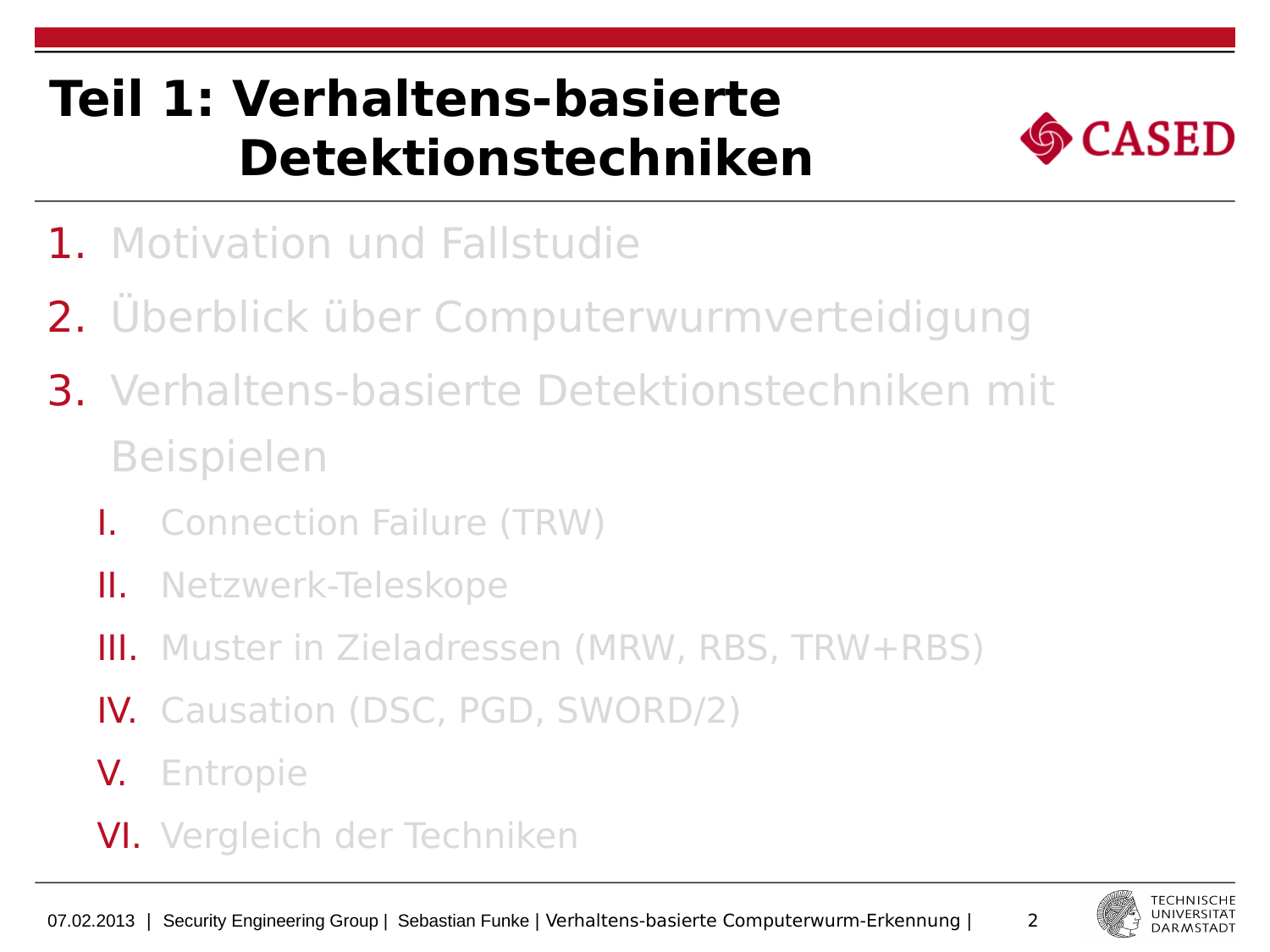

# Teil 1: Verhaltens-basierte Detektionstechniken

Motivation und Fallstudie
Überblick über Computerwurmverteidigung
Verhaltens-basierte Detektionstechniken mit Beispielen
Connection Failure (TRW)
Netzwerk-Teleskope
Muster in Zieladressen (MRW, RBS, TRW+RBS)
Causation (DSC, PGD, SWORD/2)
Entropie
Vergleich der Techniken